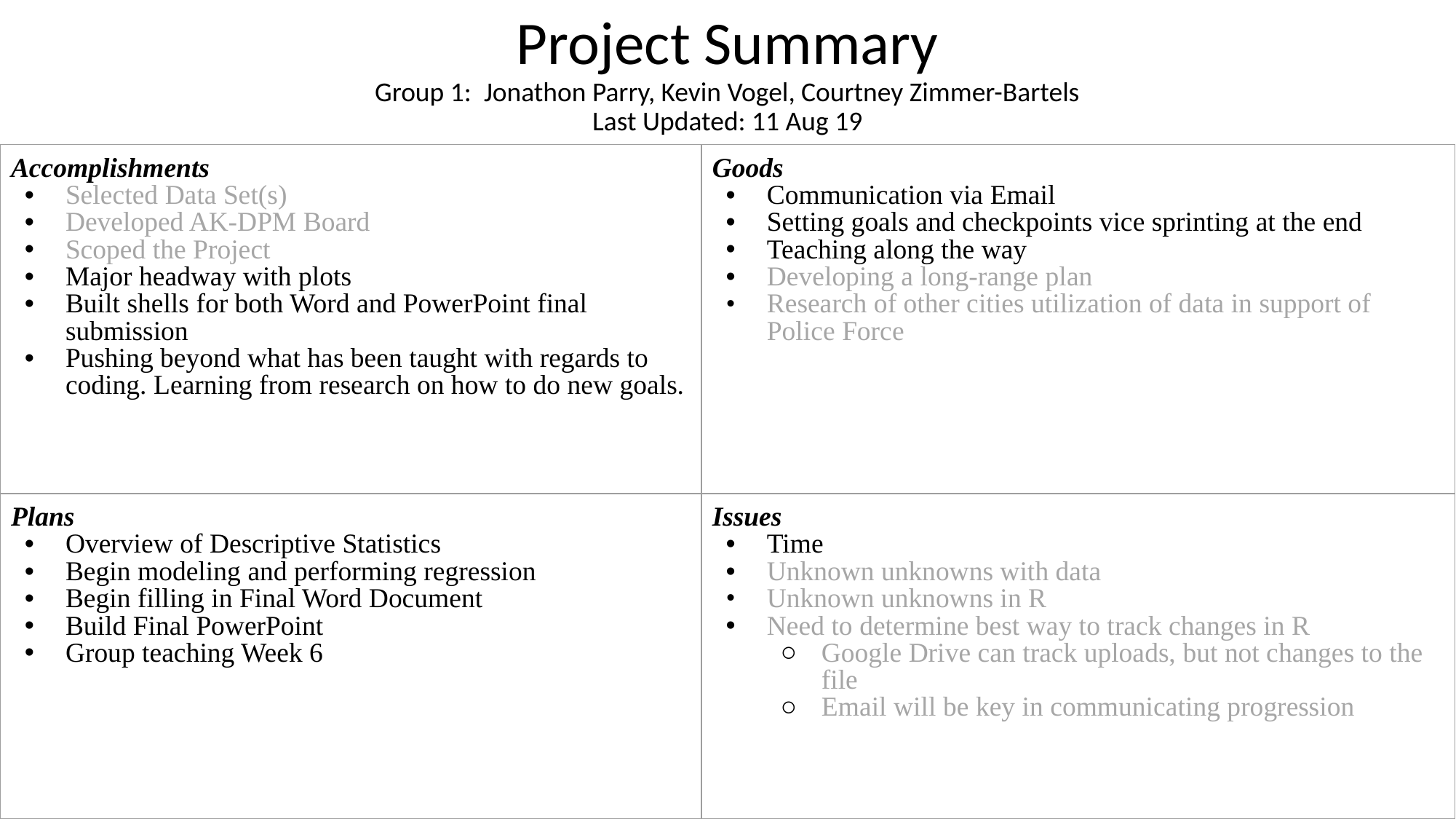

# Project Summary Group 1:  Jonathon Parry, Kevin Vogel, Courtney Zimmer-Bartels Last Updated: 11 Aug 19
| Accomplishments Selected Data Set(s) Developed AK-DPM Board Scoped the Project Major headway with plots Built shells for both Word and PowerPoint final submission Pushing beyond what has been taught with regards to coding. Learning from research on how to do new goals. | Goods Communication via Email Setting goals and checkpoints vice sprinting at the end Teaching along the way Developing a long-range plan Research of other cities utilization of data in support of Police Force |
| --- | --- |
| Plans Overview of Descriptive Statistics Begin modeling and performing regression Begin filling in Final Word Document Build Final PowerPoint Group teaching Week 6 | Issues Time Unknown unknowns with data Unknown unknowns in R Need to determine best way to track changes in R Google Drive can track uploads, but not changes to the file Email will be key in communicating progression |